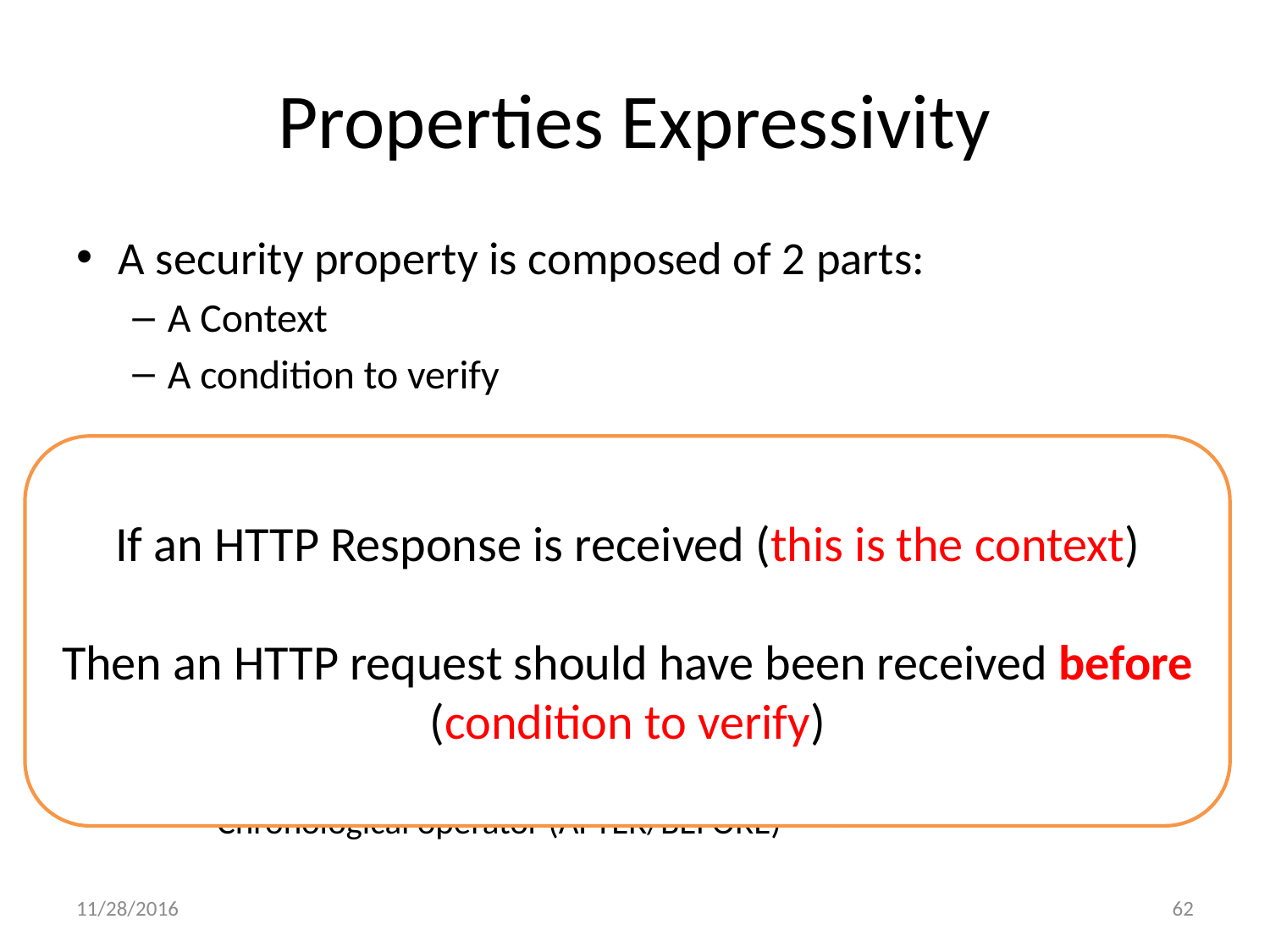

# Properties Expressivity
A security property is composed of 2 parts:
A Context
A condition to verify

The “Context” and “condition” of a property are composed of:
Simple events
Conditions on attributes (IP @ equal to 1.2.3.4)
Complex events linked by
Logical operators (AND/OR/NOT)
Chronological operator (AFTER/BEFORE)
If an HTTP Response is received (this is the context)

Then an HTTP request should have been received before (condition to verify)
11/28/2016
62